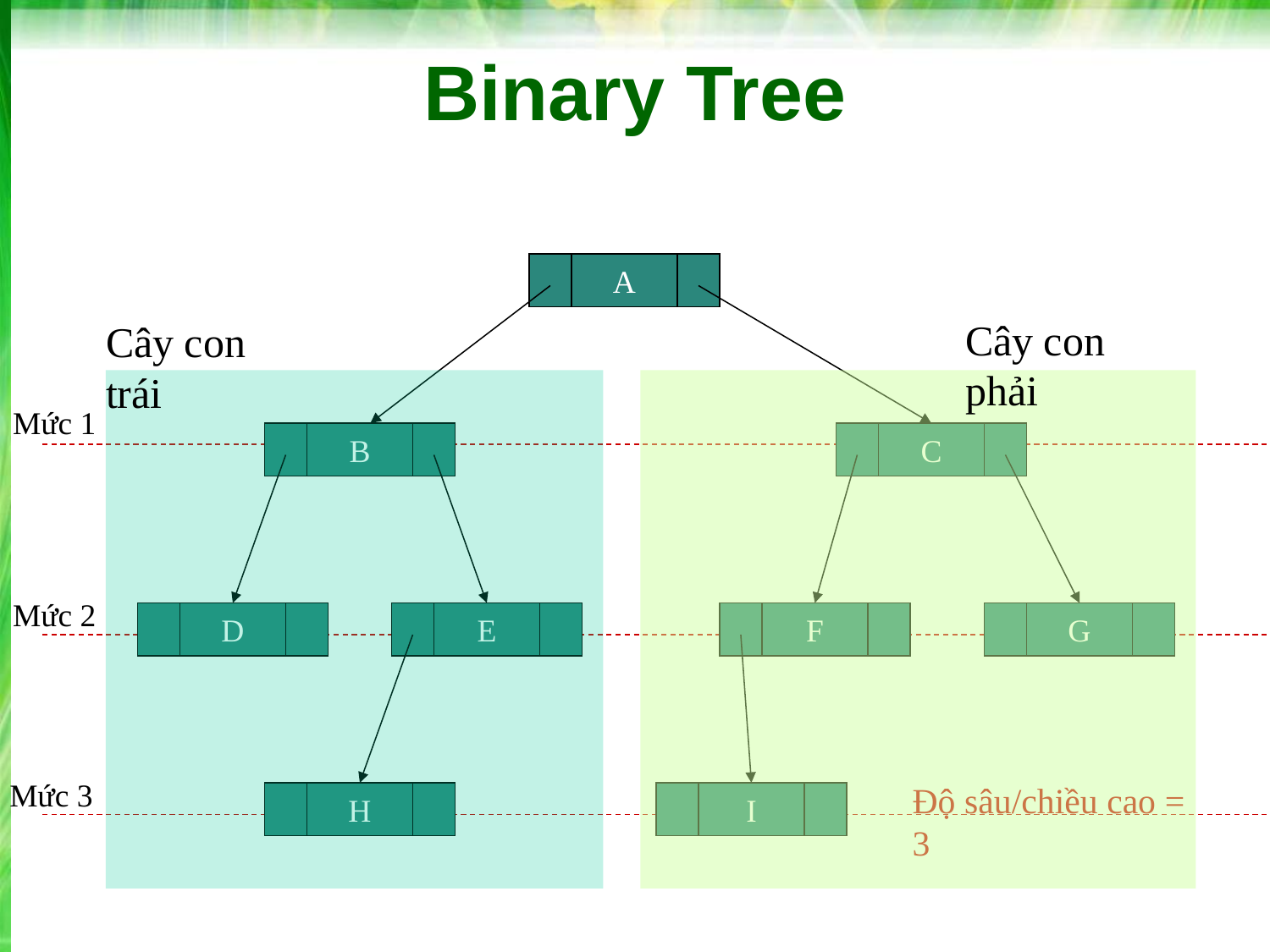

# Binary Tree
Kích thước = 9 (số nút)
Mức 0

A

Cây con phải
Cây con trái

Mức 1

B

C

Mức 2

D

E

F

G

Mức 3
Độ sâu/chiều cao = 3

H

I

13